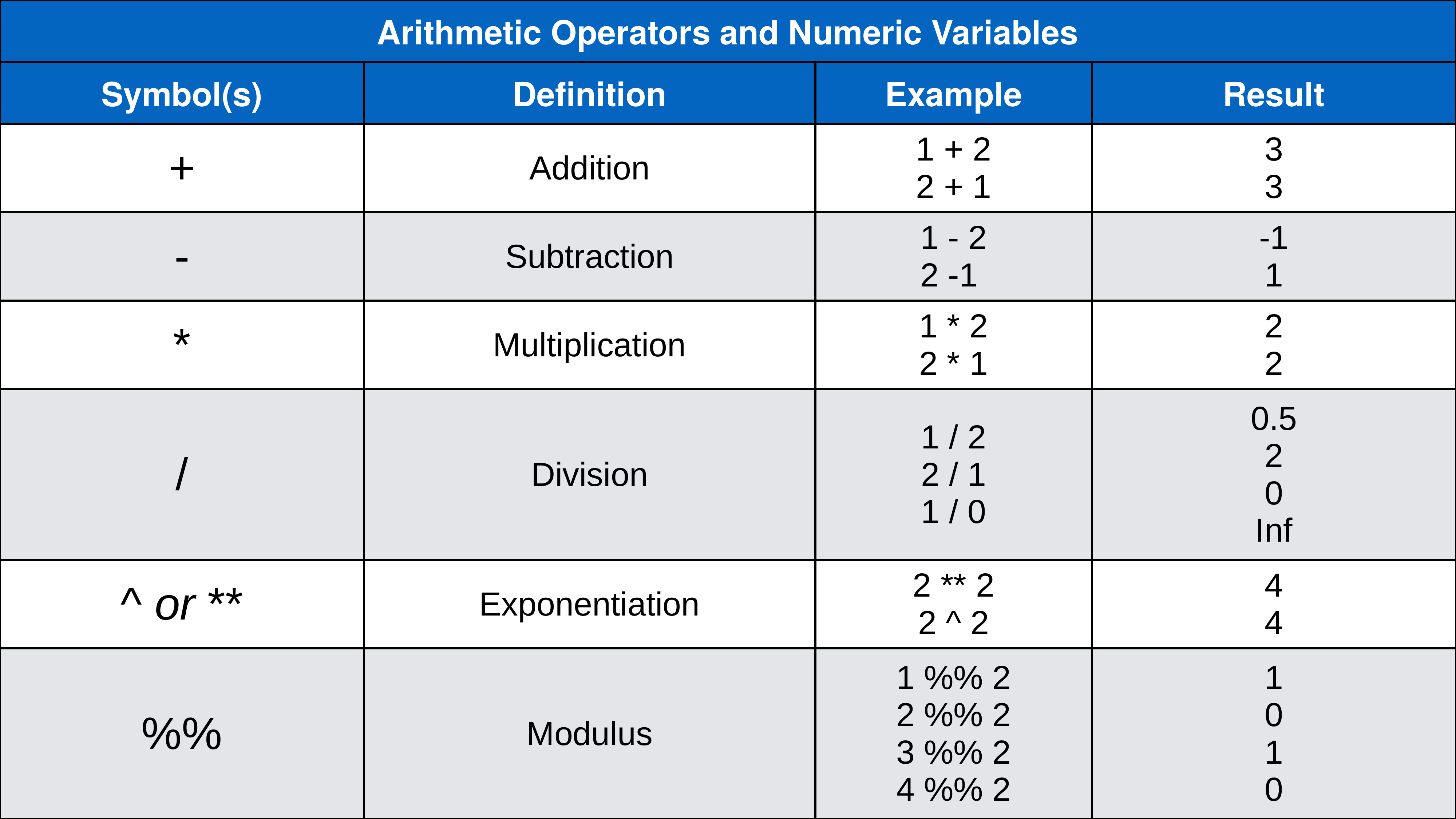

| Arithmetic Operators and Numeric Variables |  |  |  |
| --- | --- | --- | --- |
| Symbol(s) | Definition | Example | Result |
| + | Addition | 1 + 2 2 + 1 | 3 3 |
| - | Subtraction | 1 - 2 2 -1 | -1 1 |
| \* | Multiplication | 1 \* 2 2 \* 1 | 2 2 |
| / | Division | 1 / 2 2 / 1 1 / 0 | 0.5 2 0 Inf |
| ^ or \*\* | Exponentiation | 2 \*\* 2 2 ^ 2 | 4 4 |
| %% | Modulus | 1 %% 2 2 %% 2 3 %% 2 4 %% 2 | 1 0 1 0 |